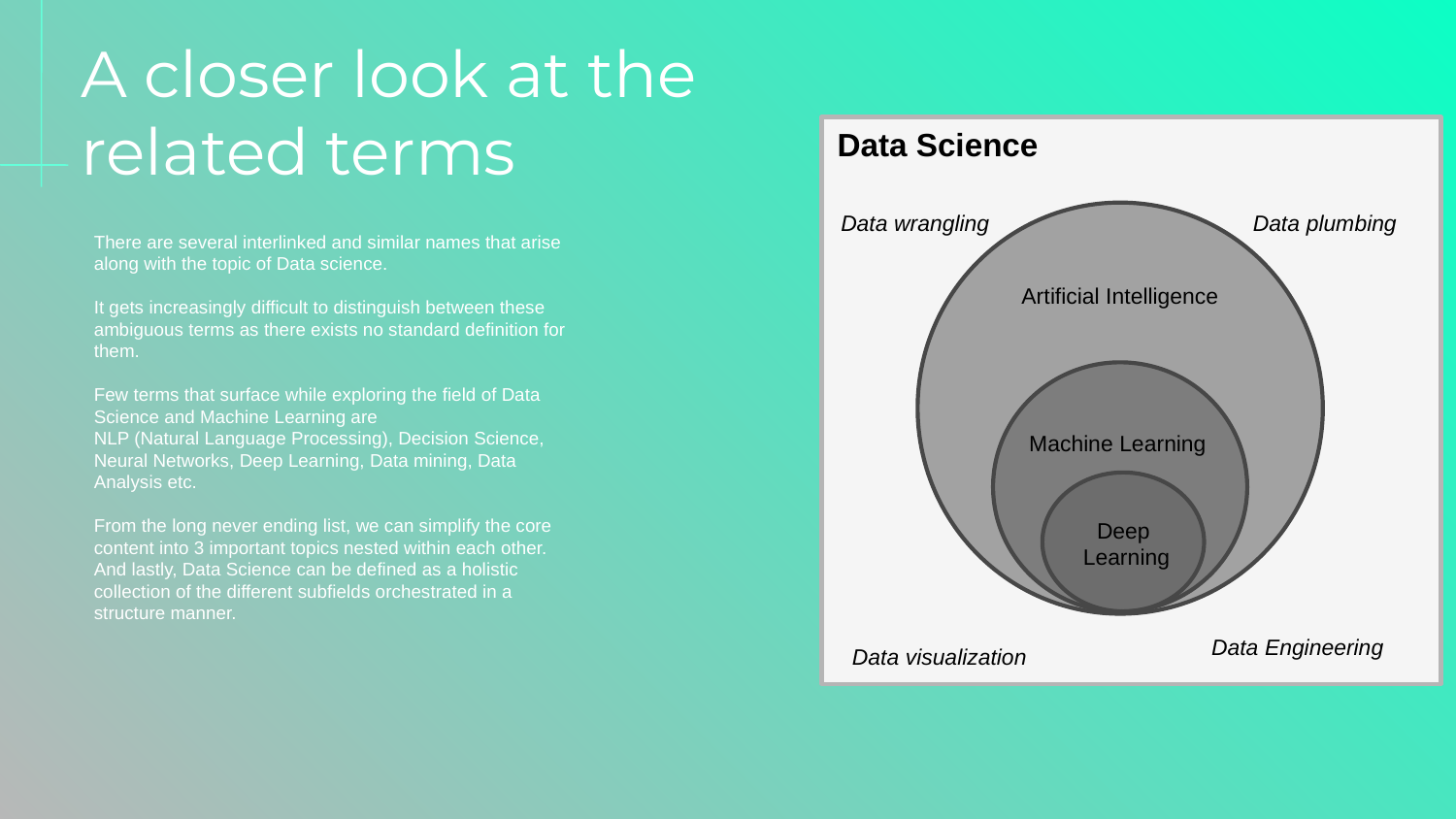

# A closer look at the related terms

Data Science
Data wrangling
Data plumbing

There are several interlinked and similar names that arise along with the topic of Data science.

It gets increasingly difficult to distinguish between these ambiguous terms as there exists no standard definition for them.

Few terms that surface while exploring the field of Data Science and Machine Learning are
NLP (Natural Language Processing), Decision Science, Neural Networks, Deep Learning, Data mining, Data Analysis etc.

From the long never ending list, we can simplify the core content into 3 important topics nested within each other. And lastly, Data Science can be defined as a holistic collection of the different subfields orchestrated in a structure manner.
Artificial Intelligence

Machine Learning

Deep
Learning
Data Engineering
Data visualization